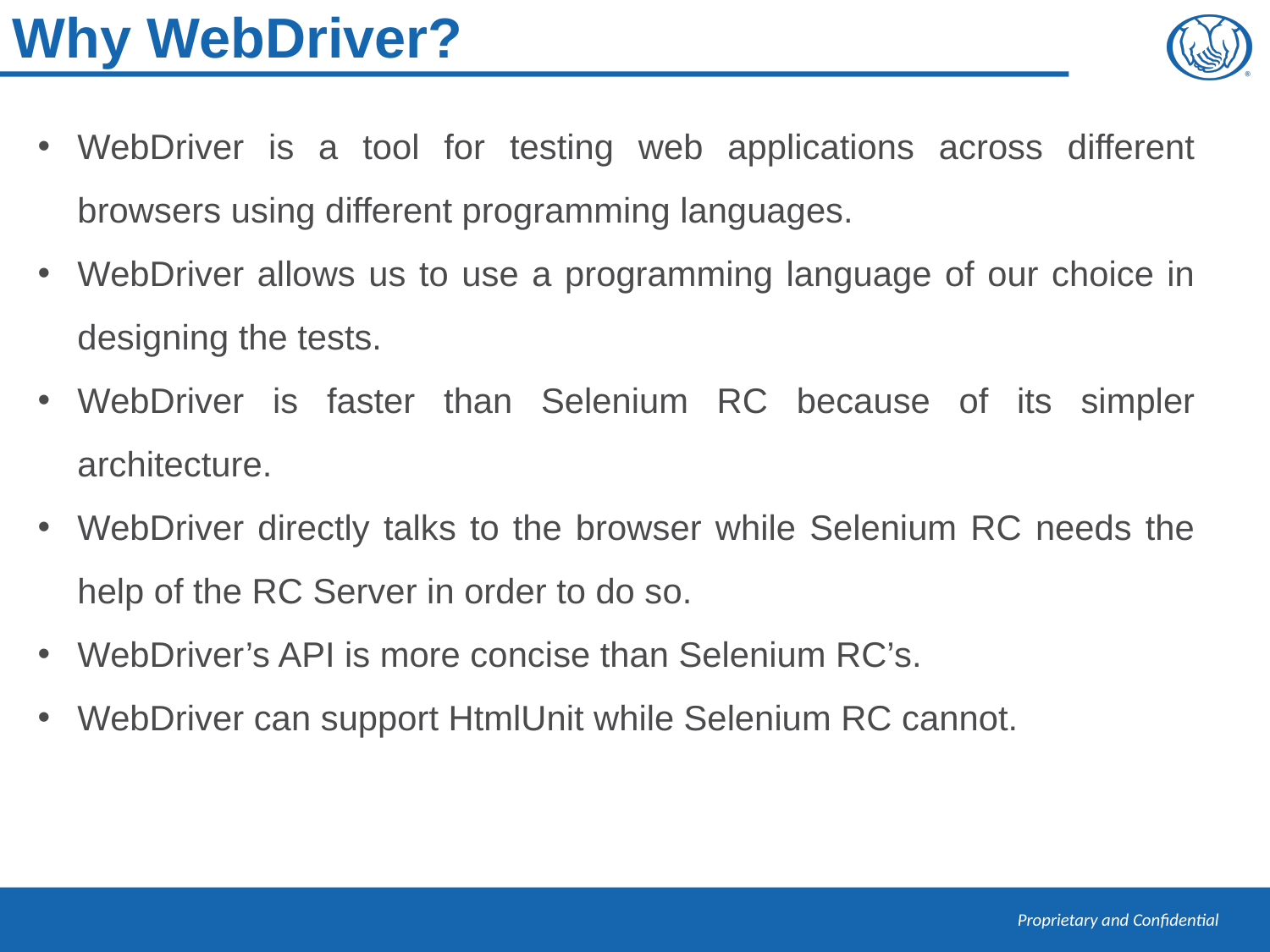

Why WebDriver?
WebDriver is a tool for testing web applications across different browsers using different programming languages.
WebDriver allows us to use a programming language of our choice in designing the tests.
WebDriver is faster than Selenium RC because of its simpler architecture.
WebDriver directly talks to the browser while Selenium RC needs the help of the RC Server in order to do so.
WebDriver’s API is more concise than Selenium RC’s.
WebDriver can support HtmlUnit while Selenium RC cannot.